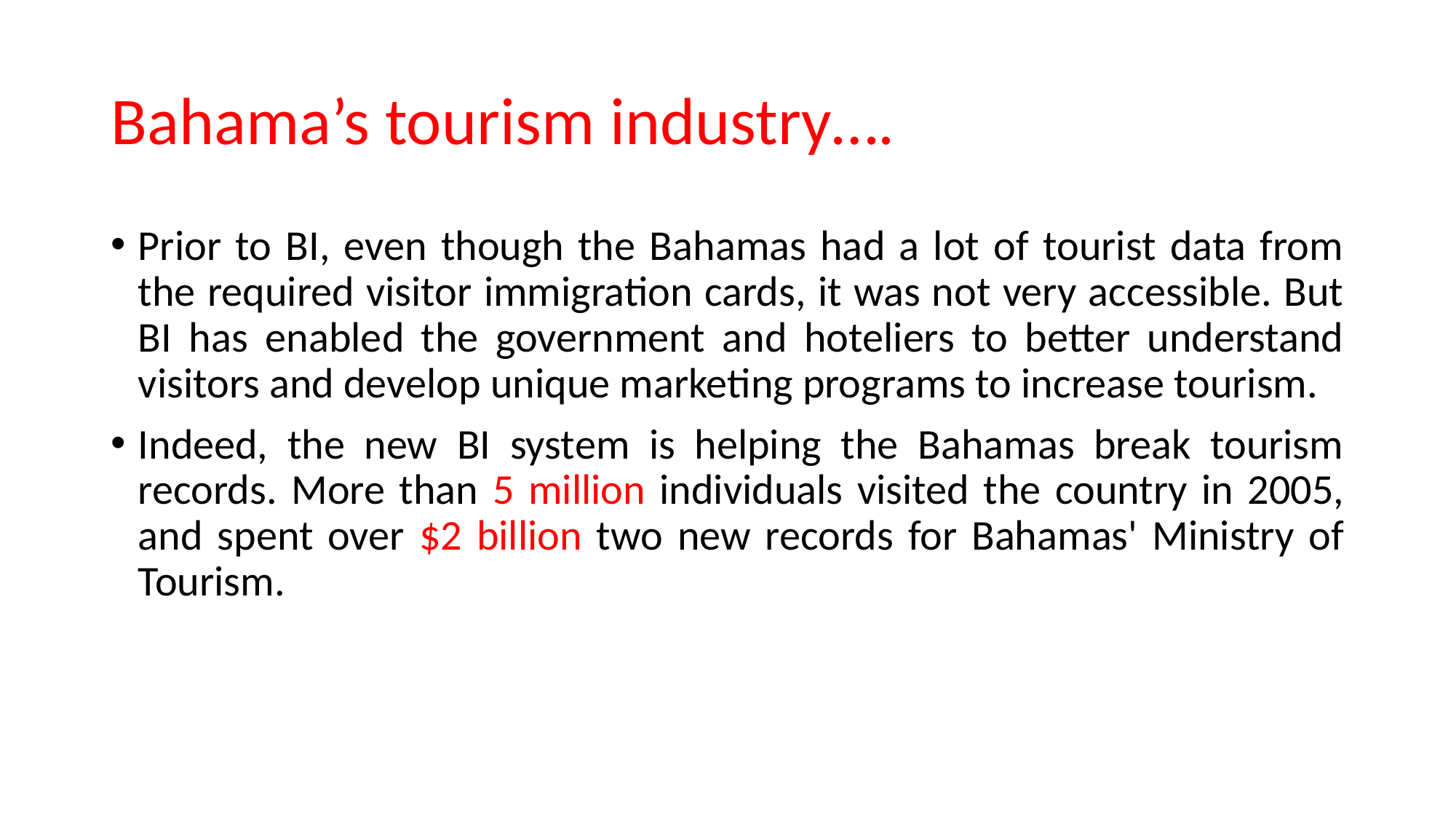

# Bahama’s tourism industry….
Prior to BI, even though the Bahamas had a lot of tourist data from the required visitor immigration cards, it was not very accessible. But BI has enabled the government and hoteliers to better understand visitors and develop unique marketing programs to increase tourism.
Indeed, the new BI system is helping the Bahamas break tourism records. More than 5 million individuals visited the country in 2005, and spent over $2 billion two new records for Bahamas' Ministry of Tourism.